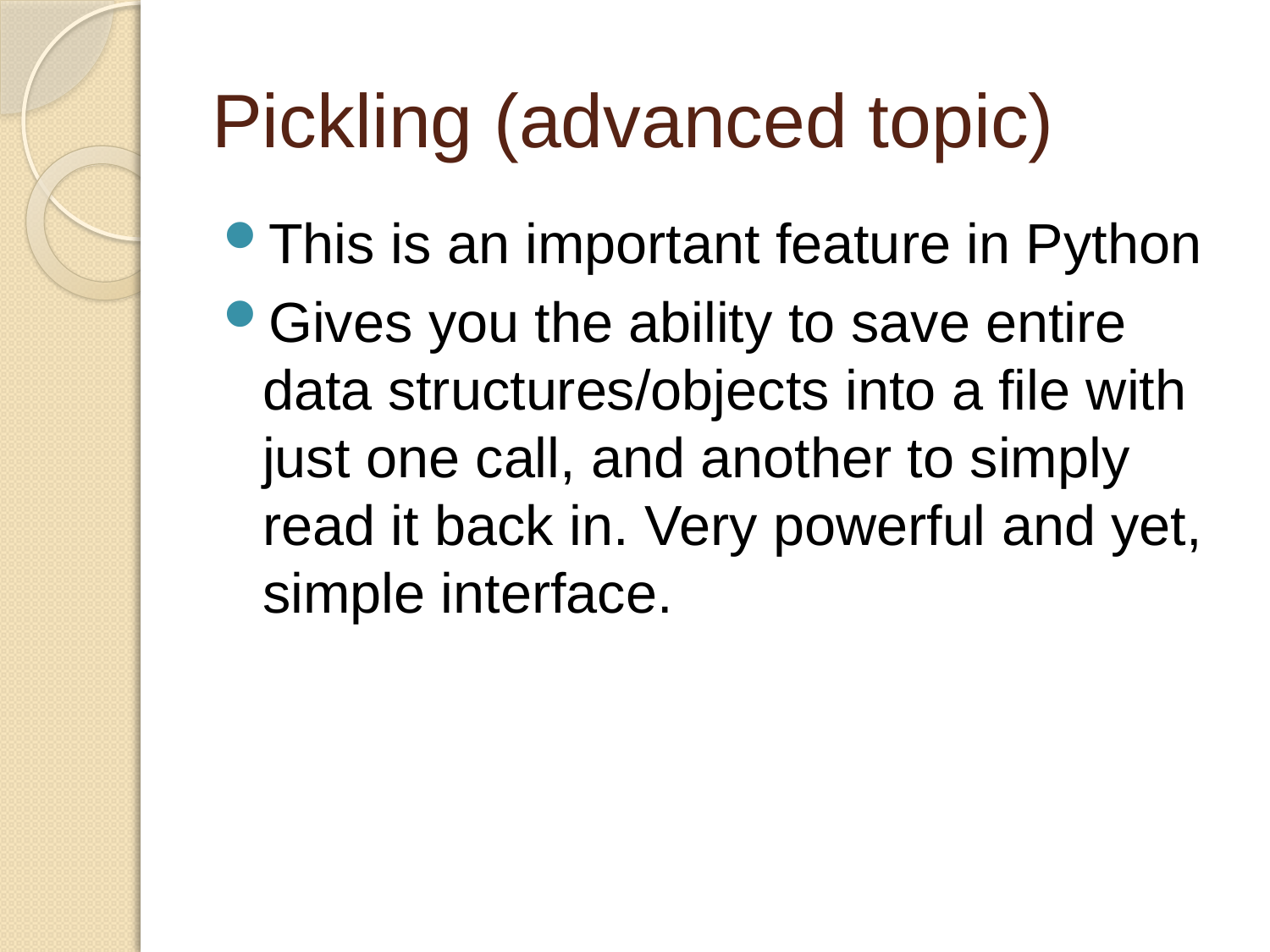

# Pickling (advanced topic)
This is an important feature in Python
Gives you the ability to save entire data structures/objects into a file with just one call, and another to simply read it back in. Very powerful and yet, simple interface.